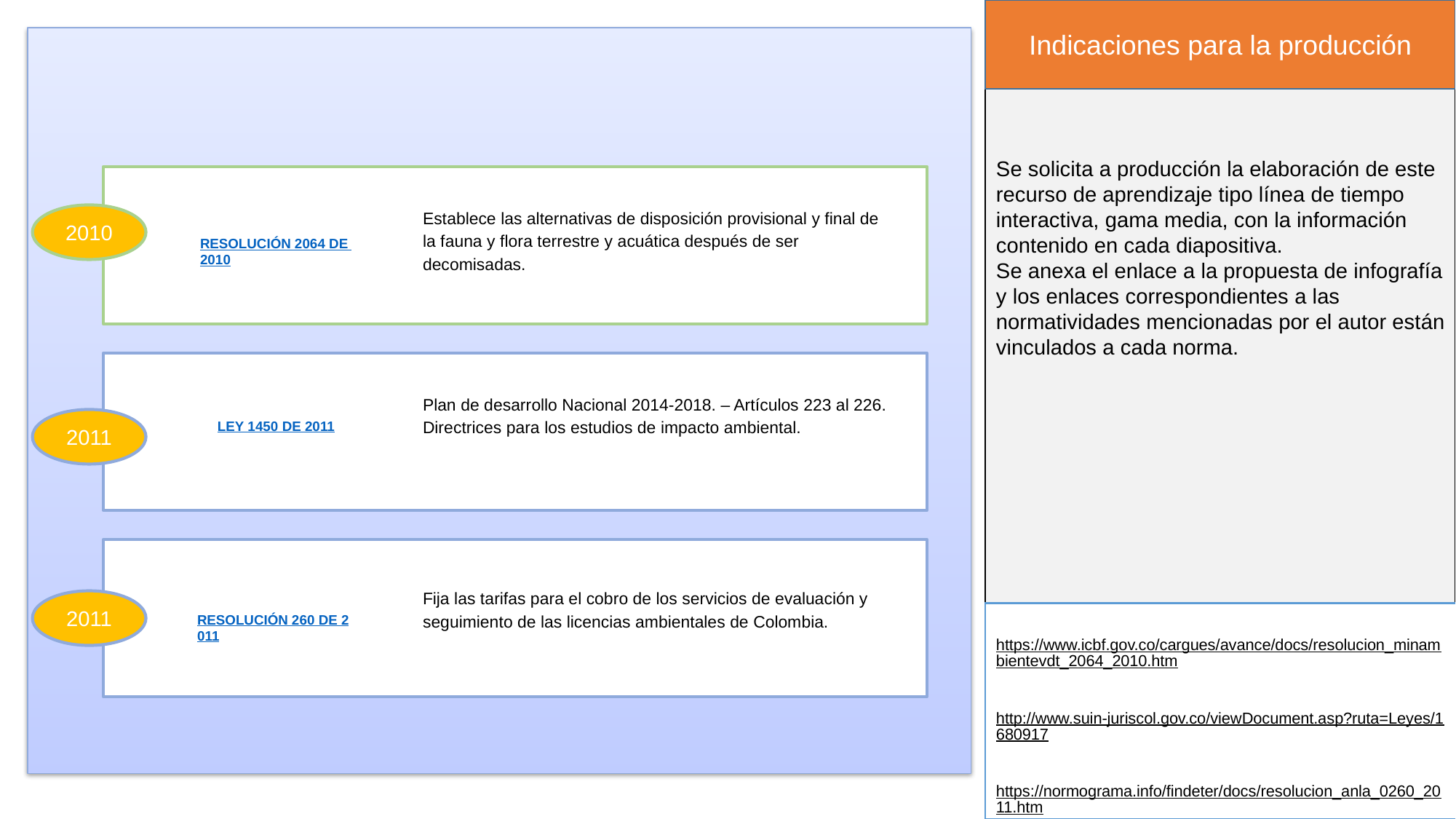

Indicaciones para la producción

Se solicita a producción la elaboración de este recurso de aprendizaje tipo línea de tiempo interactiva, gama media, con la información contenido en cada diapositiva.
Se anexa el enlace a la propuesta de infografía y los enlaces correspondientes a las normatividades mencionadas por el autor están vinculados a cada norma.

Establece las alternativas de disposición provisional y final de la fauna y flora terrestre y acuática después de ser decomisadas.
2010
RESOLUCIÓN 2064 DE 2010

Plan de desarrollo Nacional 2014-2018. – Artículos 223 al 226.
Directrices para los estudios de impacto ambiental.
2011
LEY 1450 DE 2011

Fija las tarifas para el cobro de los servicios de evaluación y seguimiento de las licencias ambientales de Colombia.
2011
RESOLUCIÓN 260 DE 2011
https://www.icbf.gov.co/cargues/avance/docs/resolucion_minambientevdt_2064_2010.htm

http://www.suin-juriscol.gov.co/viewDocument.asp?ruta=Leyes/1680917

https://normograma.info/findeter/docs/resolucion_anla_0260_2011.htm